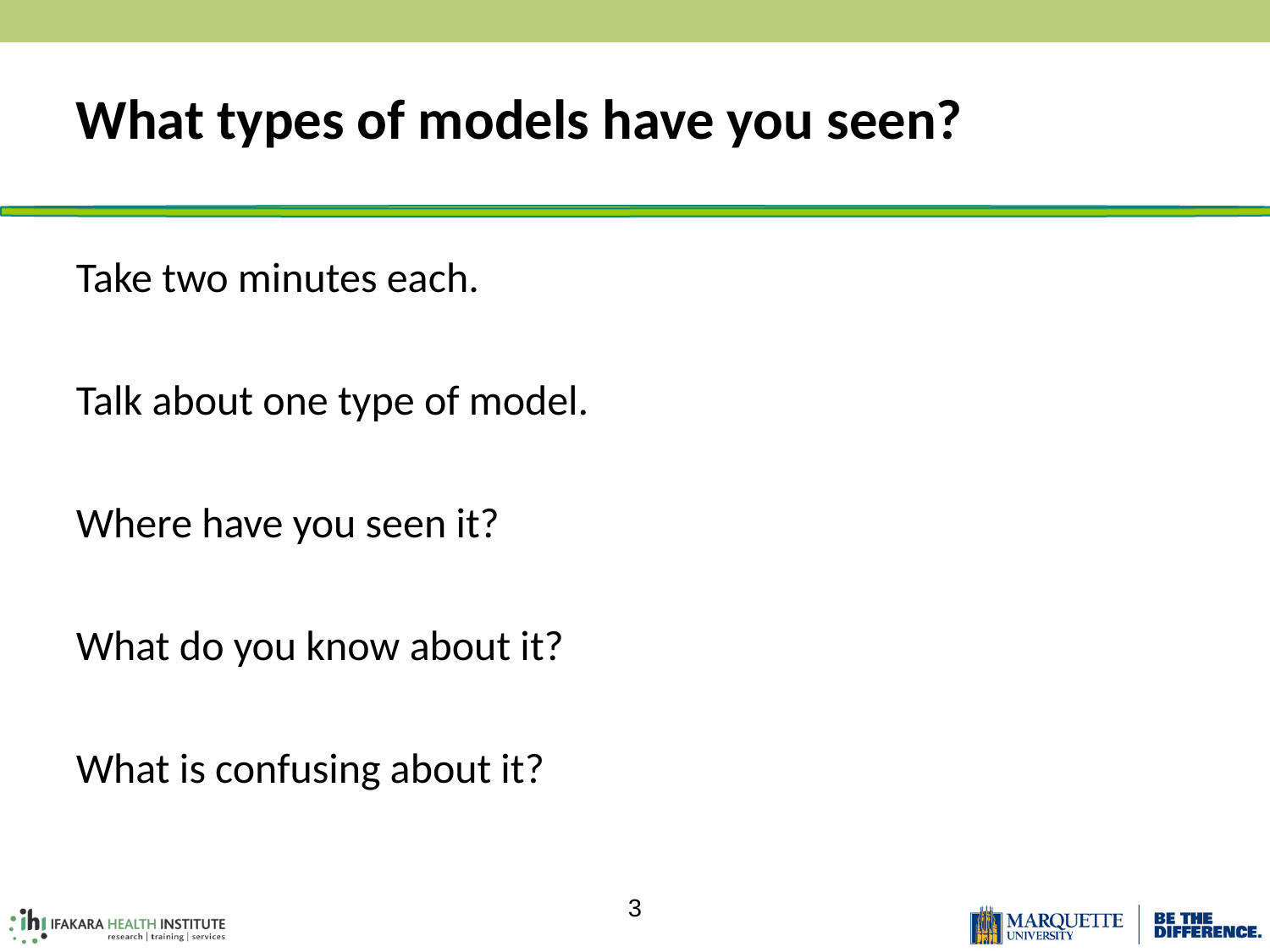

# What types of models have you seen?
Take two minutes each.

Talk about one type of model.

Where have you seen it?

What do you know about it?

What is confusing about it?
3